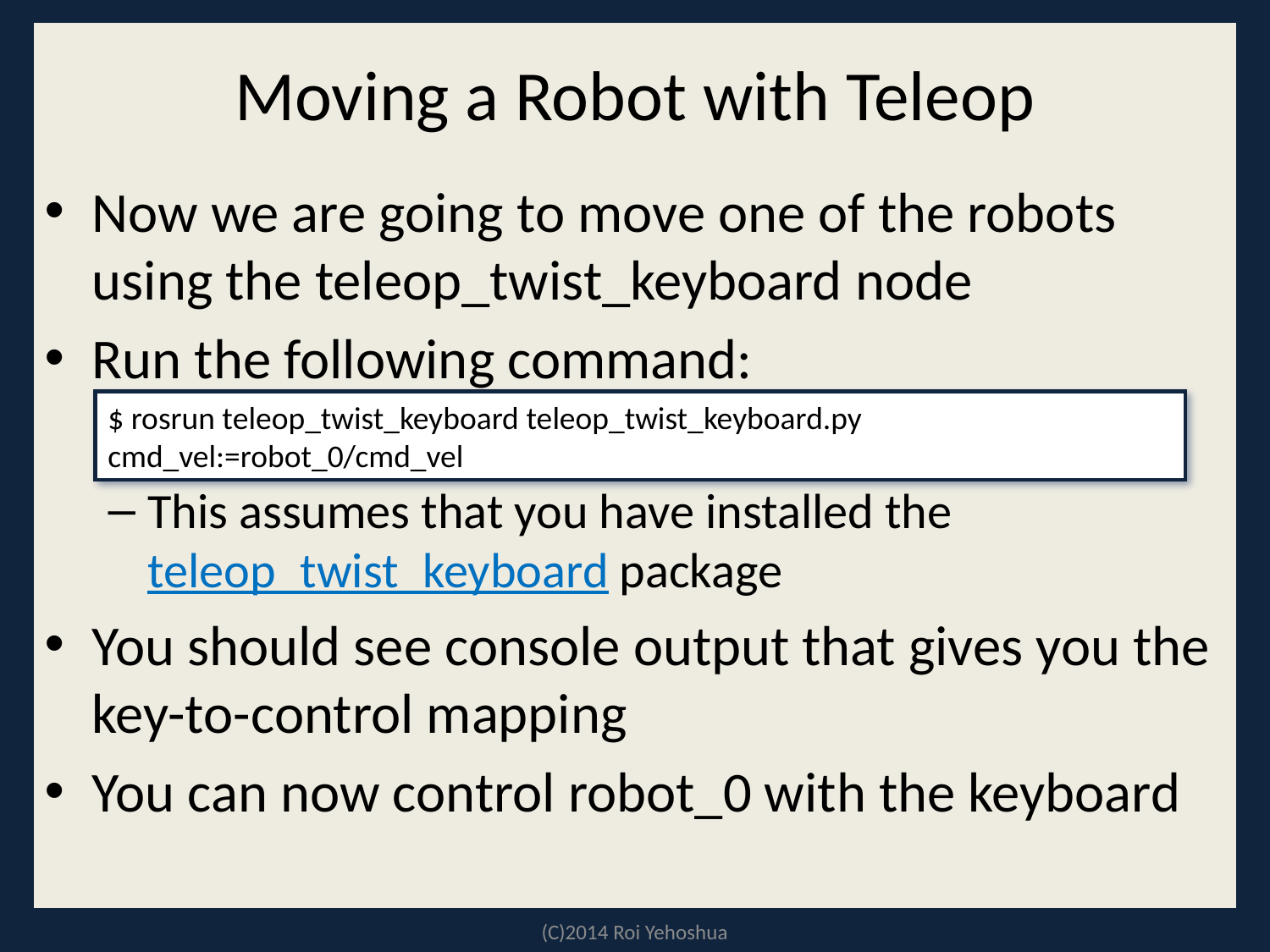

# Moving a Robot with Teleop
Now we are going to move one of the robots using the teleop_twist_keyboard node
Run the following command:

This assumes that you have installed the teleop_twist_keyboard package
You should see console output that gives you the key-to-control mapping
You can now control robot_0 with the keyboard
$ rosrun teleop_twist_keyboard teleop_twist_keyboard.py cmd_vel:=robot_0/cmd_vel
(C)2014 Roi Yehoshua